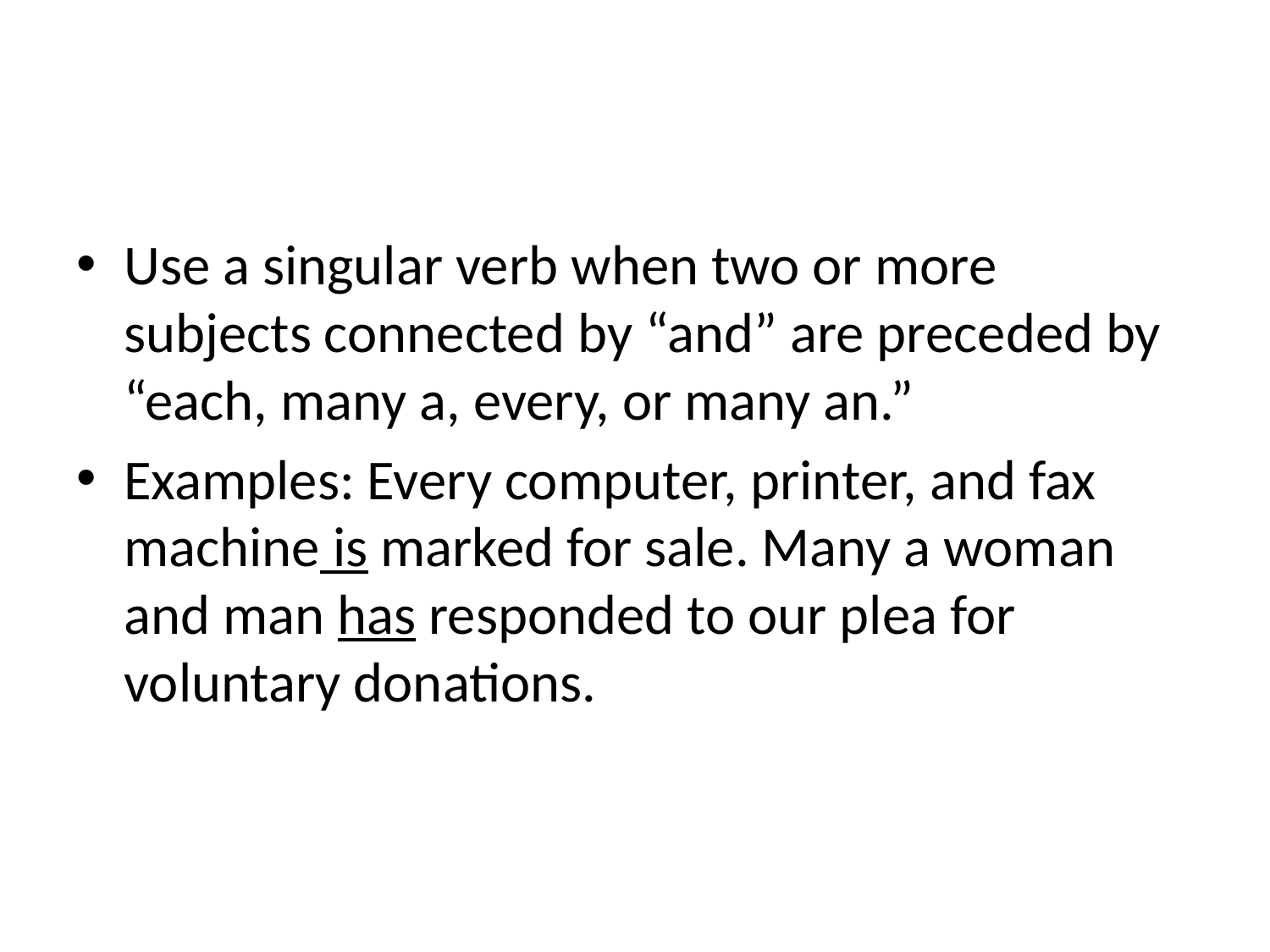

#
Use a singular verb when two or more subjects connected by “and” are preceded by “each, many a, every, or many an.”
Examples: Every computer, printer, and fax machine is marked for sale. Many a woman and man has responded to our plea for voluntary donations.